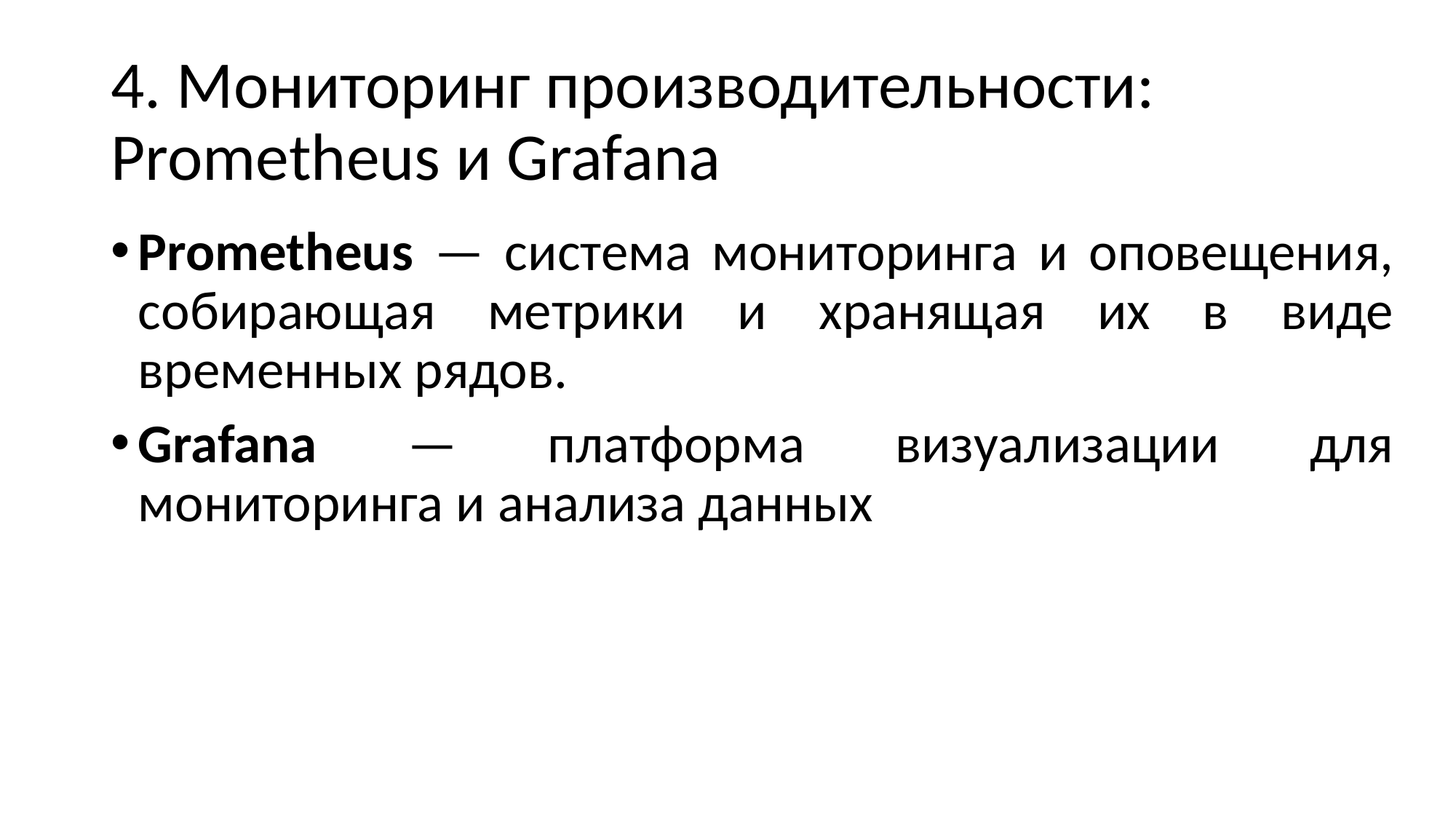

# 4. Мониторинг производительности: Prometheus и Grafana
Prometheus — система мониторинга и оповещения, собирающая метрики и хранящая их в виде временных рядов.
Grafana — платформа визуализации для мониторинга и анализа данных